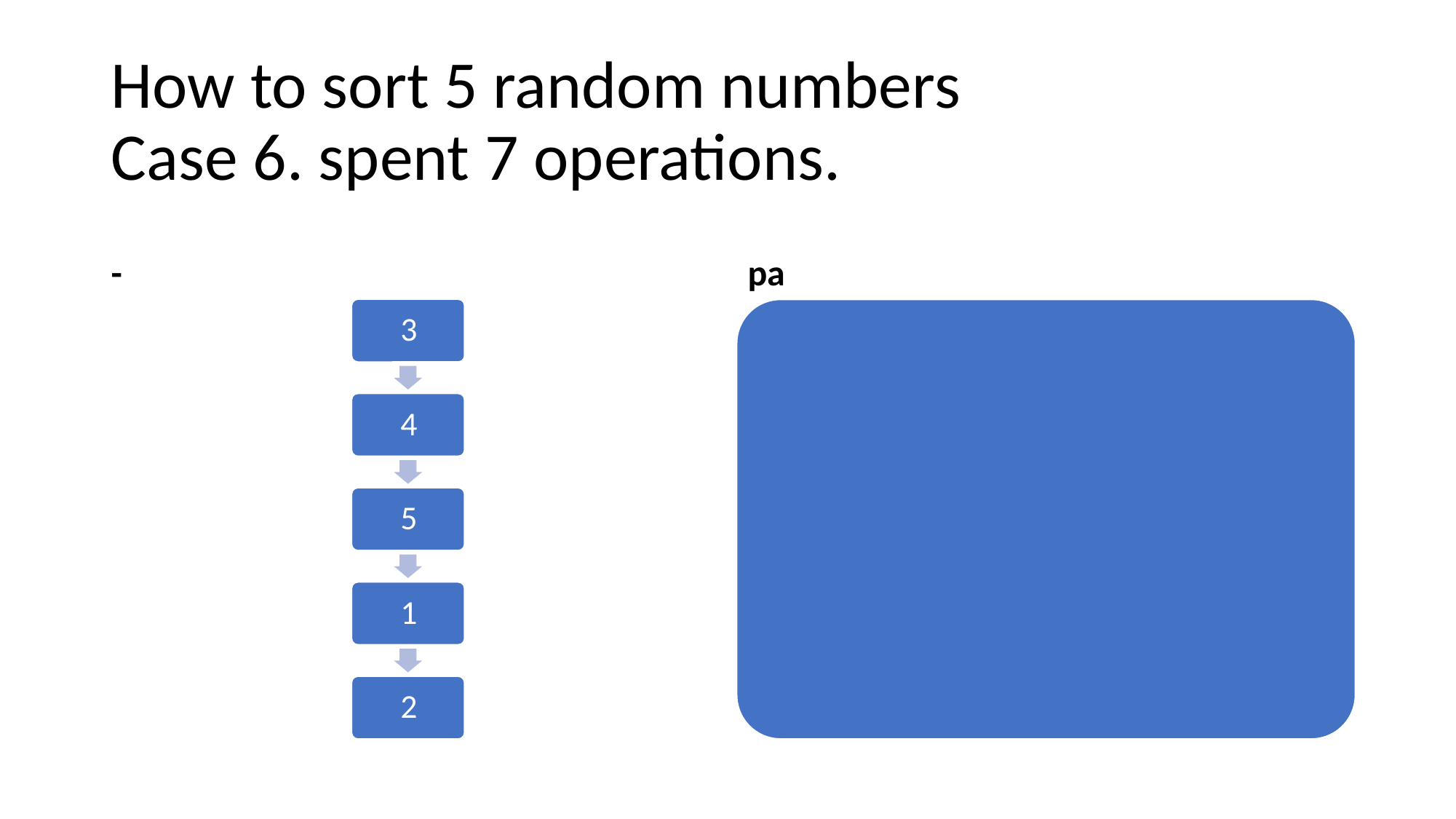

# How to sort 5 random numbers Case 6. spent 7 operations.
-
pa
3

4

5

1

2